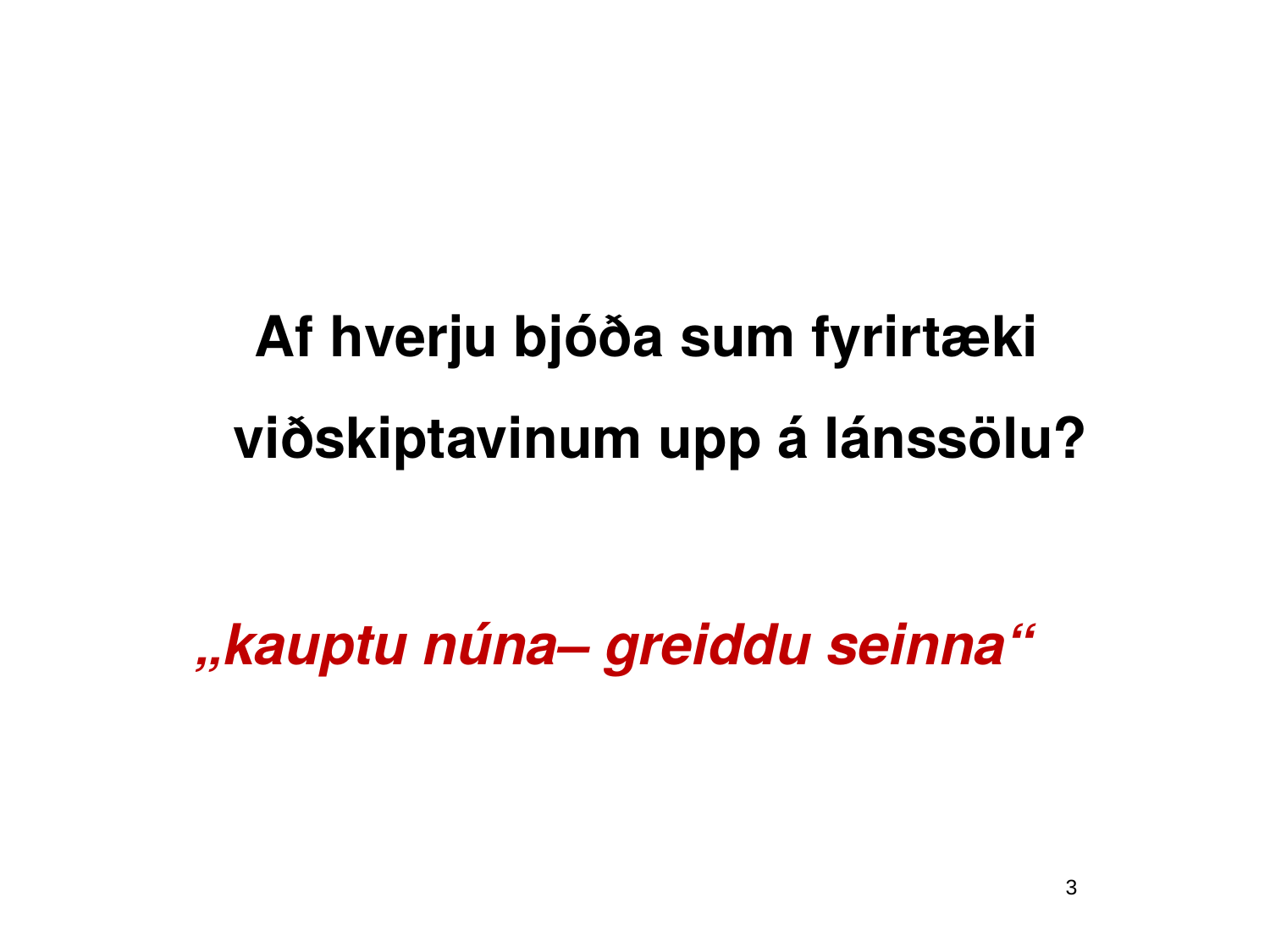

Af hverju bjóða sum fyrirtæki viðskiptavinum upp á lánssölu?

„kauptu núna– greiddu seinna“

3